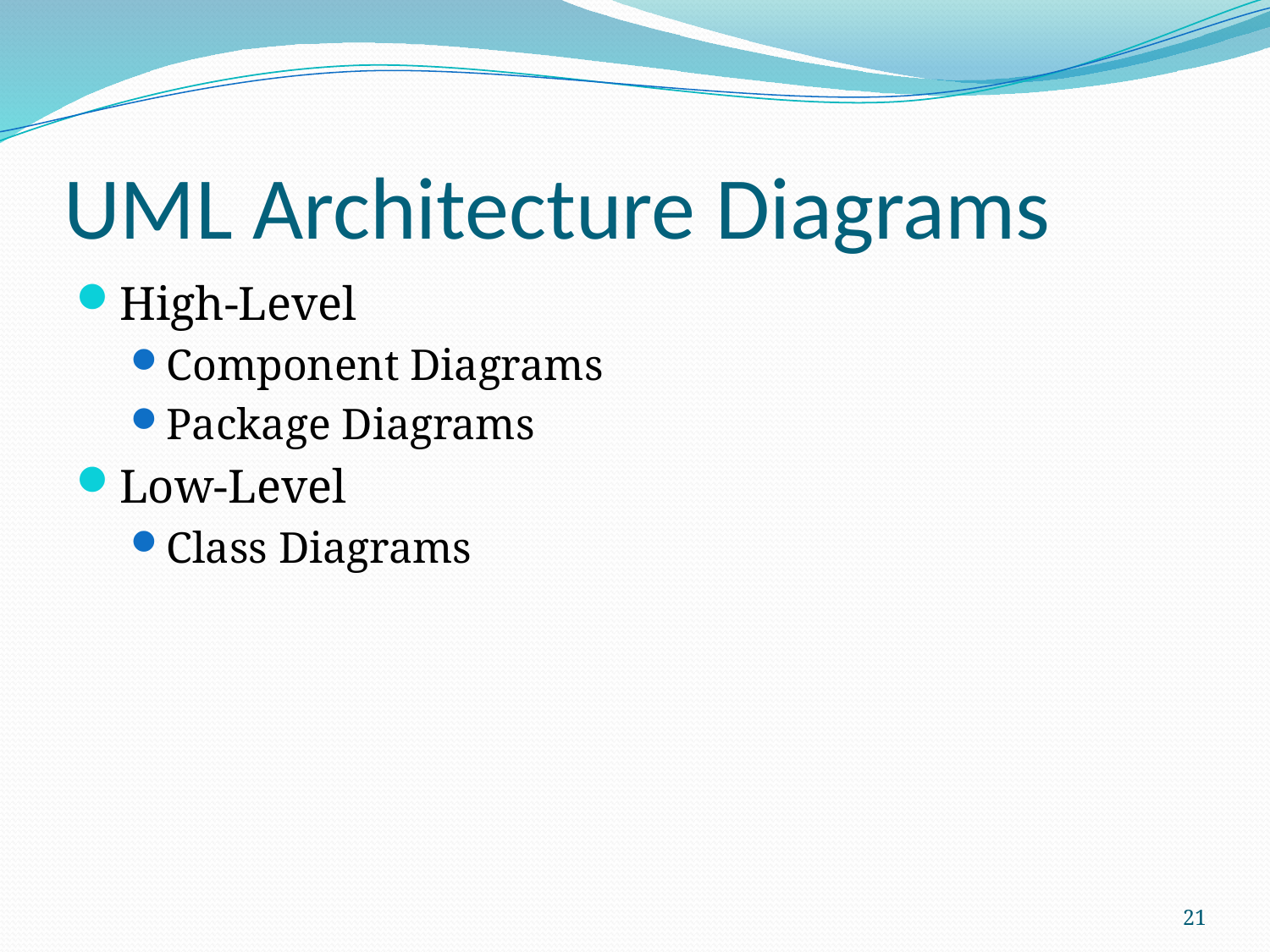

# UML Architecture Diagrams
High-Level
Component Diagrams
Package Diagrams
Low-Level
Class Diagrams
21